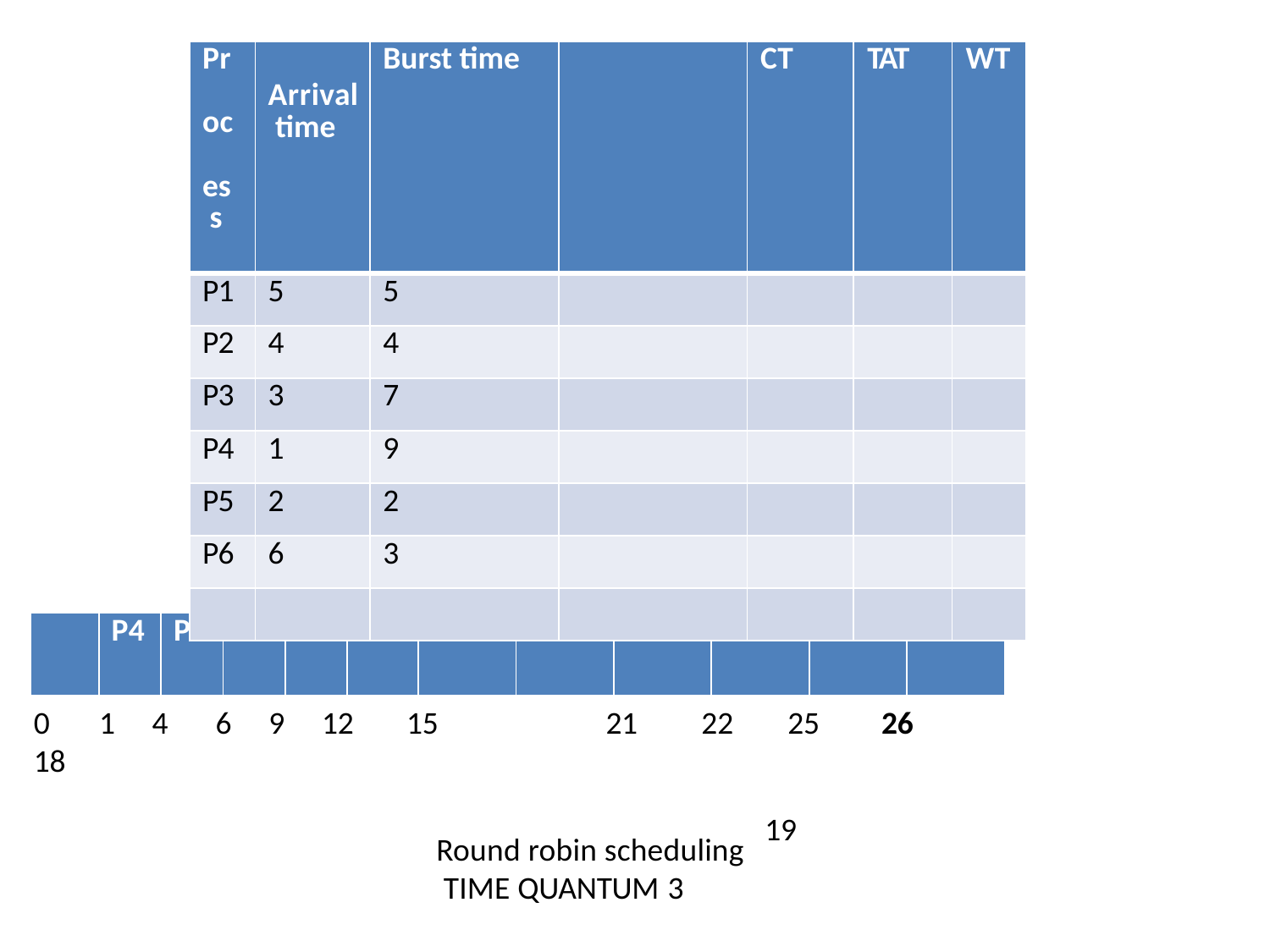

| Pr oc es s | Arrival time | Burst time |  | CT | TAT | WT |
| --- | --- | --- | --- | --- | --- | --- |
| P1 | 5 | 5 |  |  |  |  |
| P2 | 4 | 4 |  |  |  |  |
| P3 | 3 | 7 |  |  |  |  |
| P4 | 1 | 9 |  |  |  |  |
| P5 | 2 | 2 |  |  |  |  |
| P6 | 6 | 3 |  |  |  |  |
|  |  |  |  |  |  |  |
|  | P4 | P5 | P3 | P3 | P4 | P6 | P3 | P2 | P4 | P3 |  |
| --- | --- | --- | --- | --- | --- | --- | --- | --- | --- | --- | --- |
0	1	4	6	9	12	15	18
21
22	25
26
19
Round robin scheduling  TIME QUANTUM 3